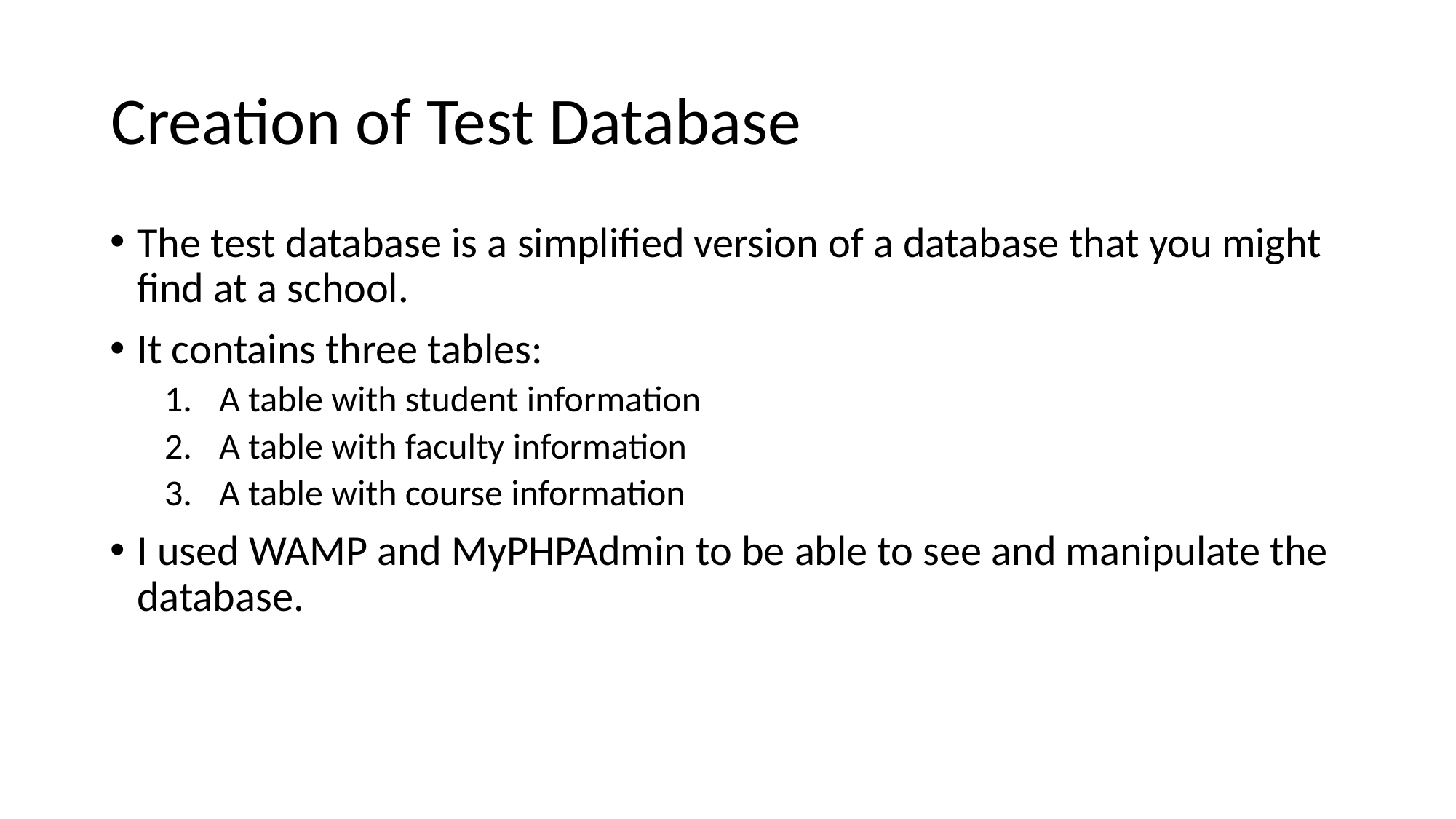

# Creation of Test Database
The test database is a simplified version of a database that you might find at a school.
It contains three tables:
A table with student information
A table with faculty information
A table with course information
I used WAMP and MyPHPAdmin to be able to see and manipulate the database.